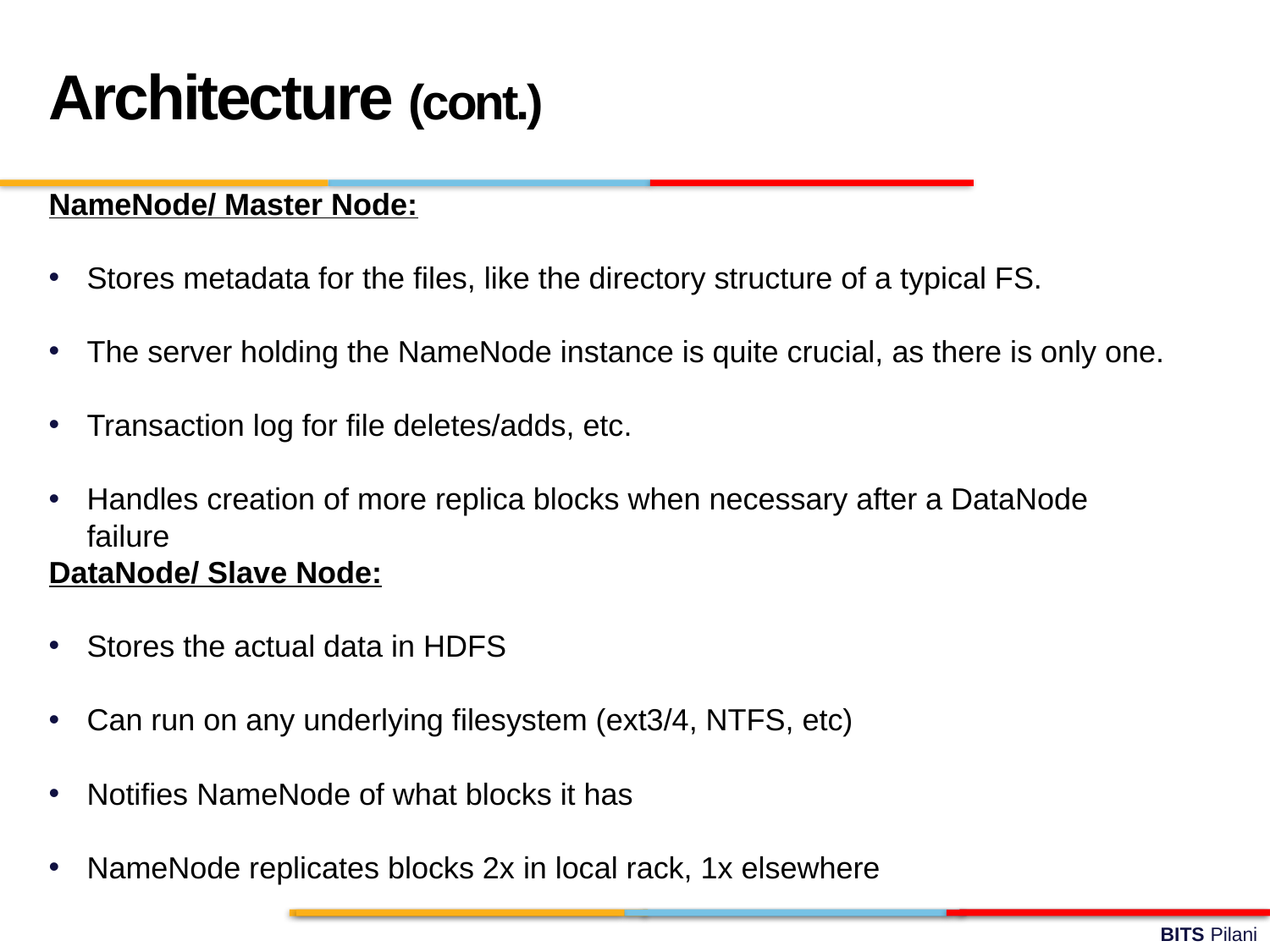

Architecture (cont.)
NameNode/ Master Node:

Stores metadata for the files, like the directory structure of a typical FS.

The server holding the NameNode instance is quite crucial, as there is only one.

Transaction log for file deletes/adds, etc.

Handles creation of more replica blocks when necessary after a DataNode failure
DataNode/ Slave Node:

Stores the actual data in HDFS

Can run on any underlying filesystem (ext3/4, NTFS, etc)

Notifies NameNode of what blocks it has

NameNode replicates blocks 2x in local rack, 1x elsewhere